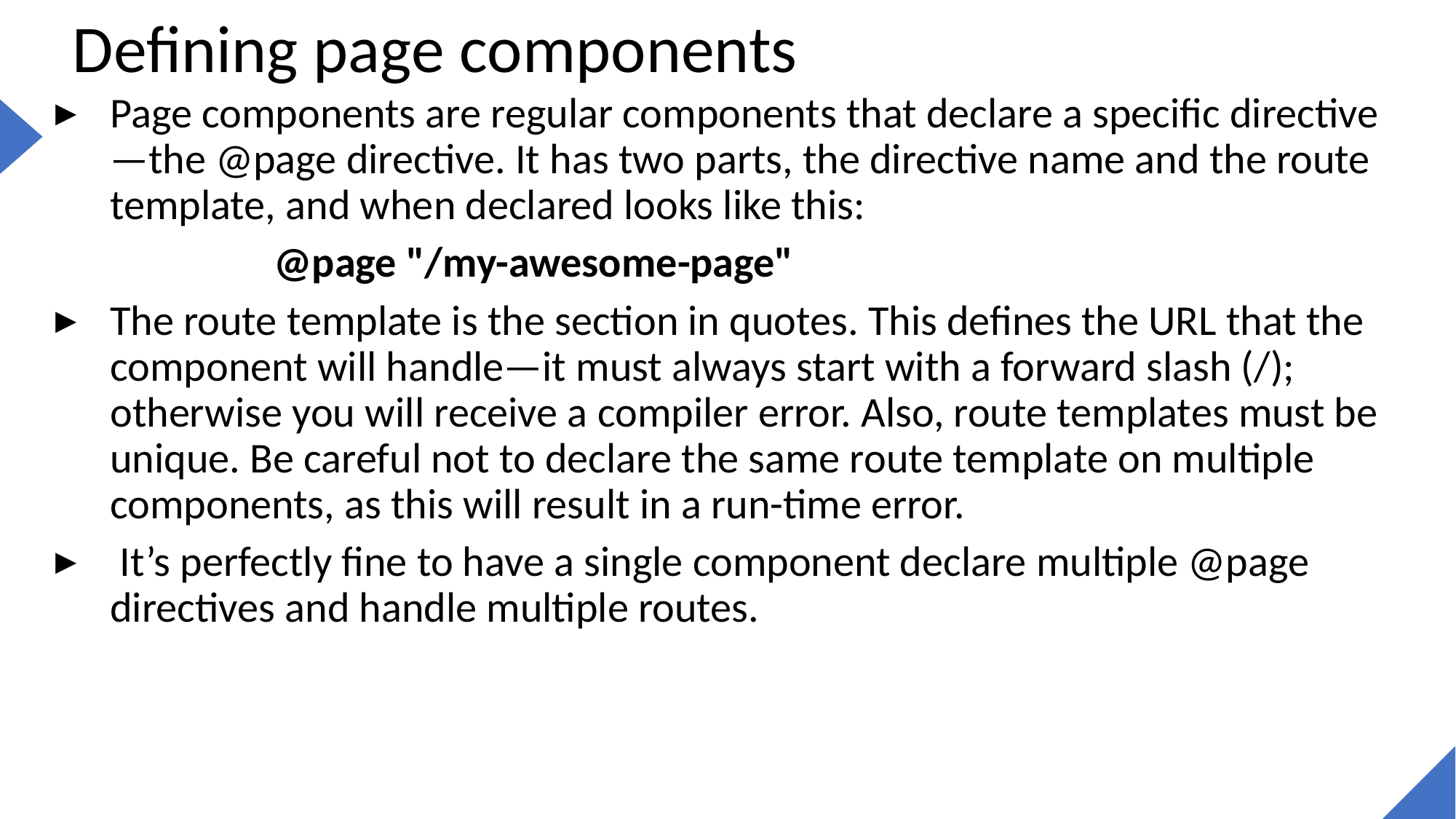

# Defining page components
Page components are regular components that declare a specific directive —the @page directive. It has two parts, the directive name and the route template, and when declared looks like this:
		@page "/my-awesome-page"
The route template is the section in quotes. This defines the URL that the component will handle—it must always start with a forward slash (/); otherwise you will receive a compiler error. Also, route templates must be unique. Be careful not to declare the same route template on multiple components, as this will result in a run-time error.
 It’s perfectly fine to have a single component declare multiple @page directives and handle multiple routes.